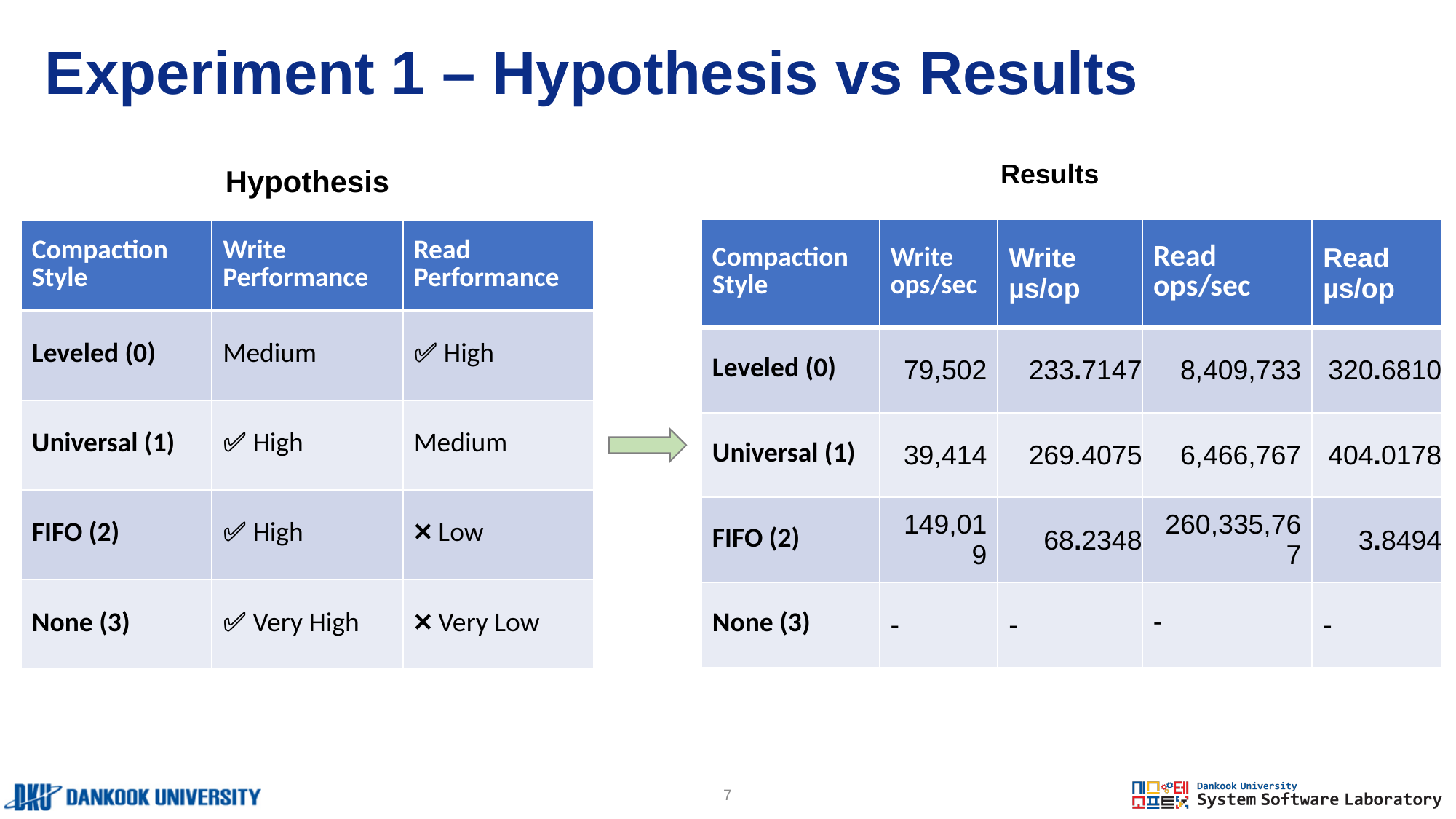

# Experiment 1 – Hypothesis vs Results
Results
Hypothesis
| Compaction Style | Write ops/sec | Write µs/op | Read ops/sec | Read µs/op |
| --- | --- | --- | --- | --- |
| Leveled (0) | 79,502 | 233.7147 | 8,409,733 | 320.6810 |
| Universal (1) | 39,414 | 269.4075 | 6,466,767 | 404.0178 |
| FIFO (2) | 149,019 | 68.2348 | 260,335,767 | 3.8494 |
| None (3) | - | - | - | - |
| Compaction Style | Write Performance | Read Performance |
| --- | --- | --- |
| Leveled (0) | Medium | ✅ High |
| Universal (1) | ✅ High | Medium |
| FIFO (2) | ✅ High | ❌ Low |
| None (3) | ✅ Very High | ❌ Very Low |

7